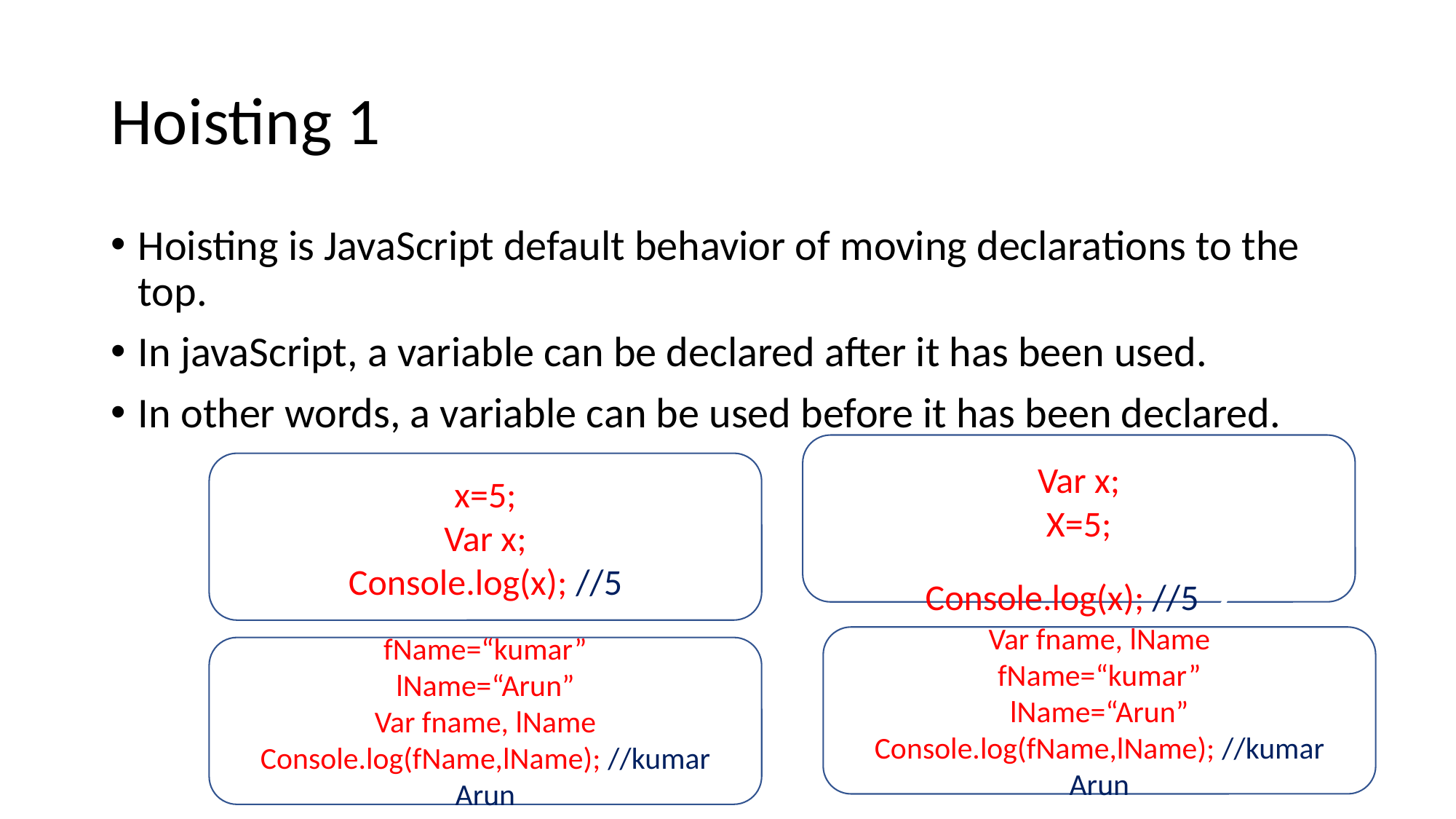

# Hoisting 1
Hoisting is JavaScript default behavior of moving declarations to the top.
In javaScript, a variable can be declared after it has been used.
In other words, a variable can be used before it has been declared.

Var x;
X=5;
Console.log(x); //55
x=5;
Var x;
Console.log(x); //5
Var fname, lName
fName=“kumar”
lName=“Arun”
Console.log(fName,lName); //kumar Arun
fName=“kumar”
lName=“Arun”
Var fname, lName
Console.log(fName,lName); //kumar Arun